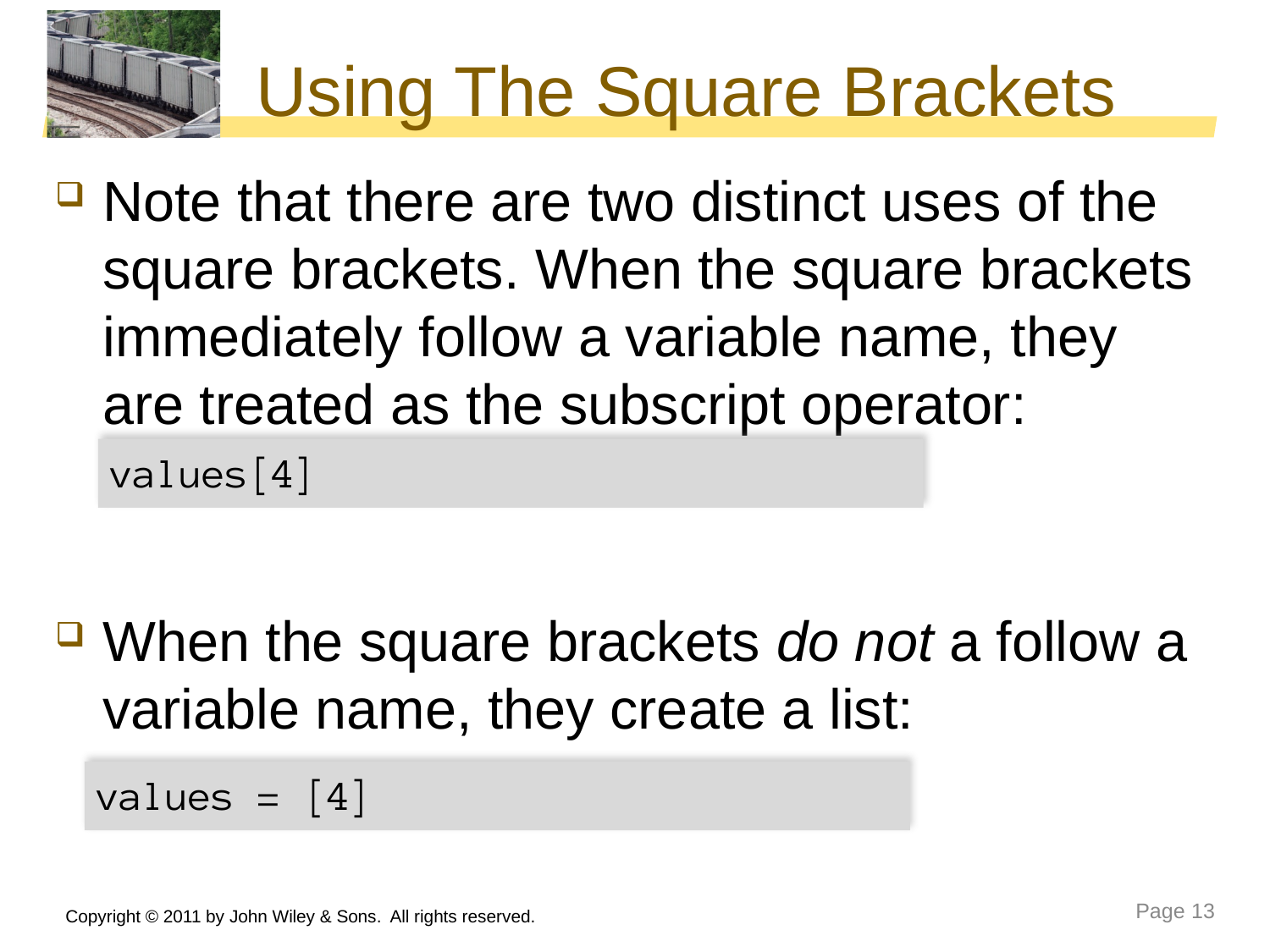

# Using The Square Brackets
Note that there are two distinct uses of the square brackets. When the square brackets immediately follow a variable name, they are treated as the subscript operator:

When the square brackets do not a follow a variable name, they create a list:
values[4]
values = [4]

Copyright © 2011 by John Wiley & Sons.  All rights reserved.
Page 13